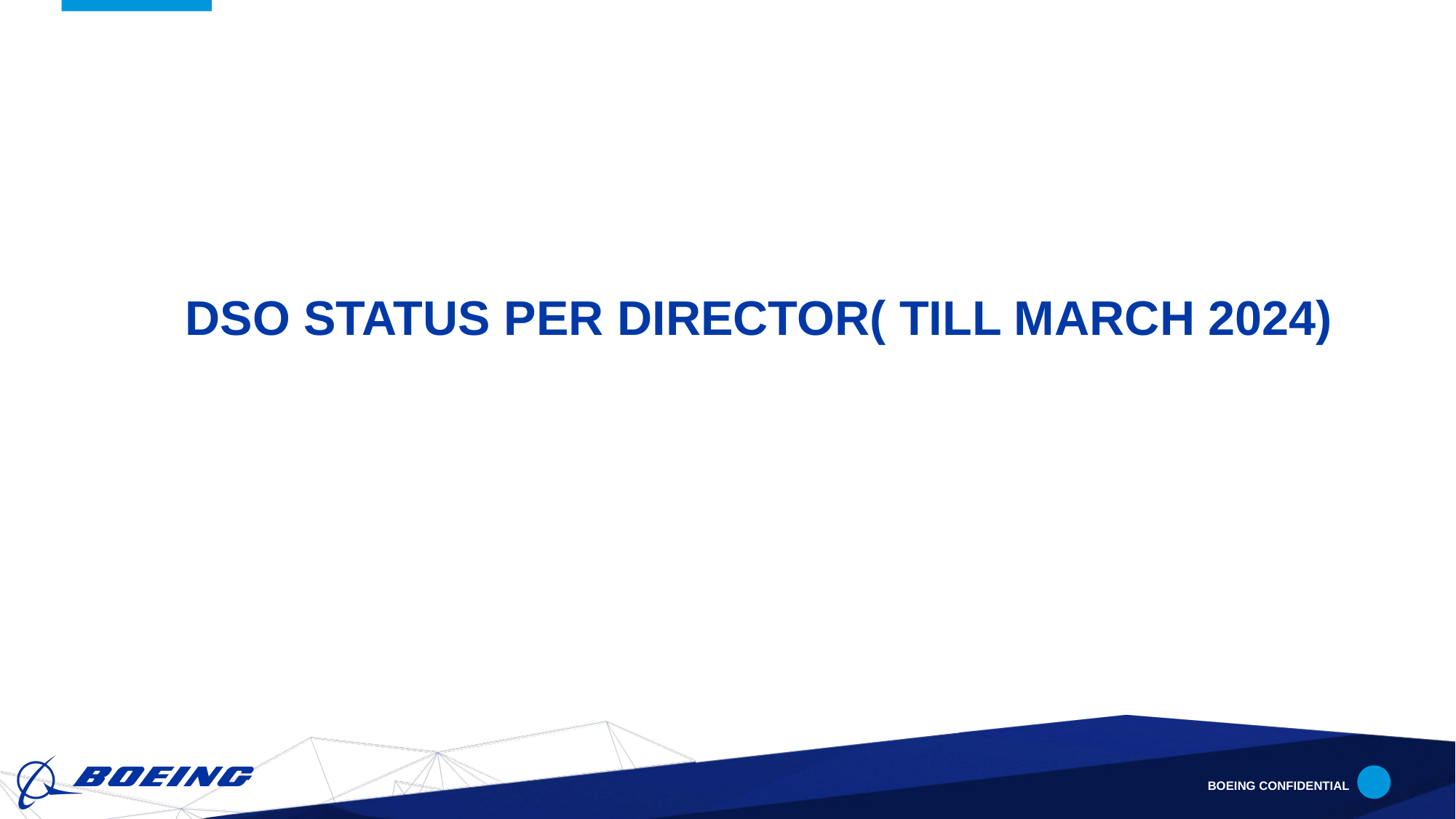

# DSO STATUS PER DIRECTOR( till March 2024)